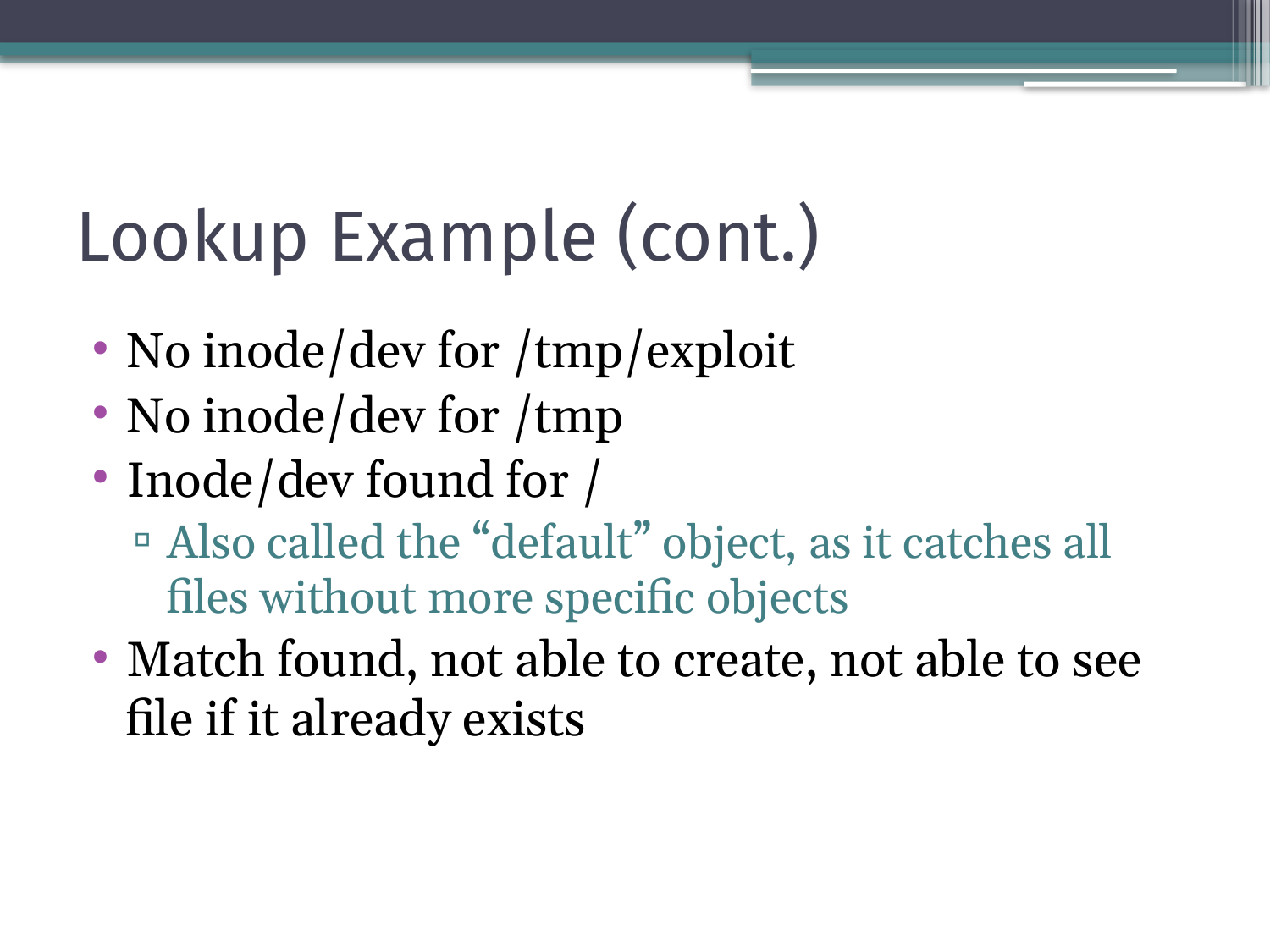

# Lookup Example (cont.)
No inode/dev for /tmp/exploit
No inode/dev for /tmp
Inode/dev found for /
Also called the “default” object, as it catches all files without more specific objects
Match found, not able to create, not able to see file if it already exists